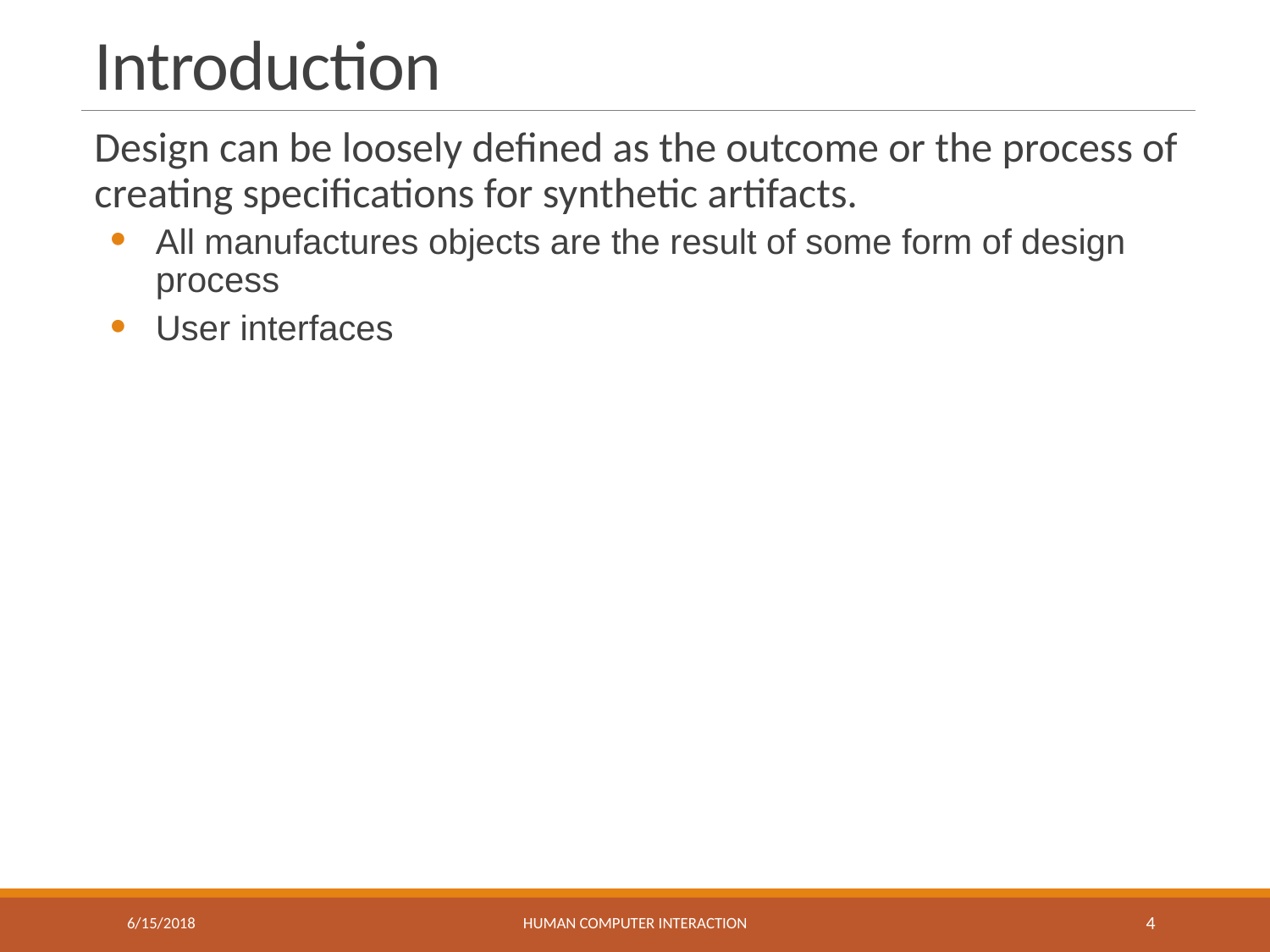

# Introduction
Design can be loosely defined as the outcome or the process of creating specifications for synthetic artifacts.
All manufactures objects are the result of some form of design process
User interfaces

6/15/2018
Human Computer Interaction
4